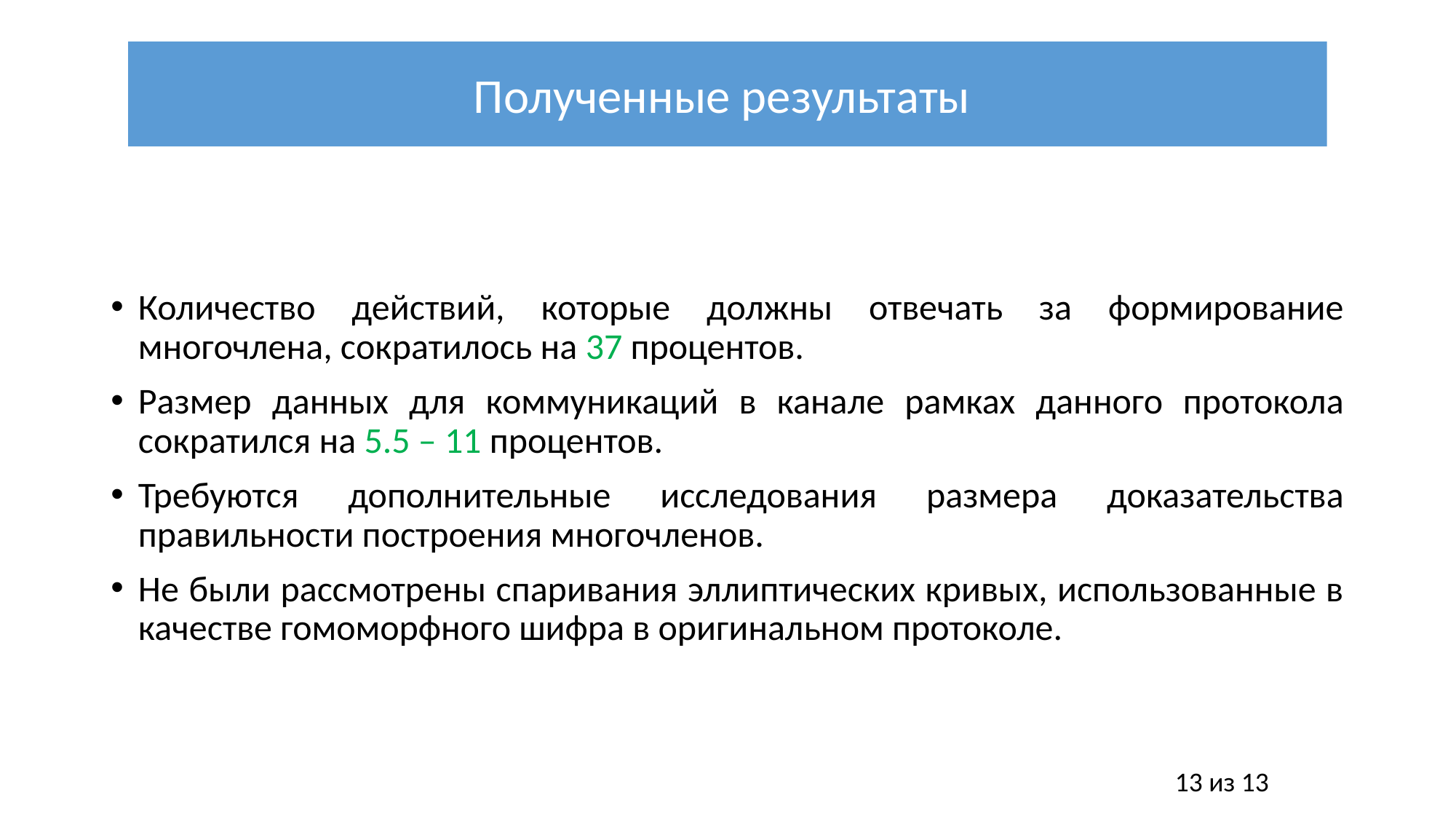

Полученные результаты
Количество действий, которые должны отвечать за формирование многочлена, сократилось на 37 процентов.
Размер данных для коммуникаций в канале рамках данного протокола сократился на 5.5 – 11 процентов.
Требуются дополнительные исследования размера доказательства правильности построения многочленов.
Не были рассмотрены спаривания эллиптических кривых, использованные в качестве гомоморфного шифра в оригинальном протоколе.